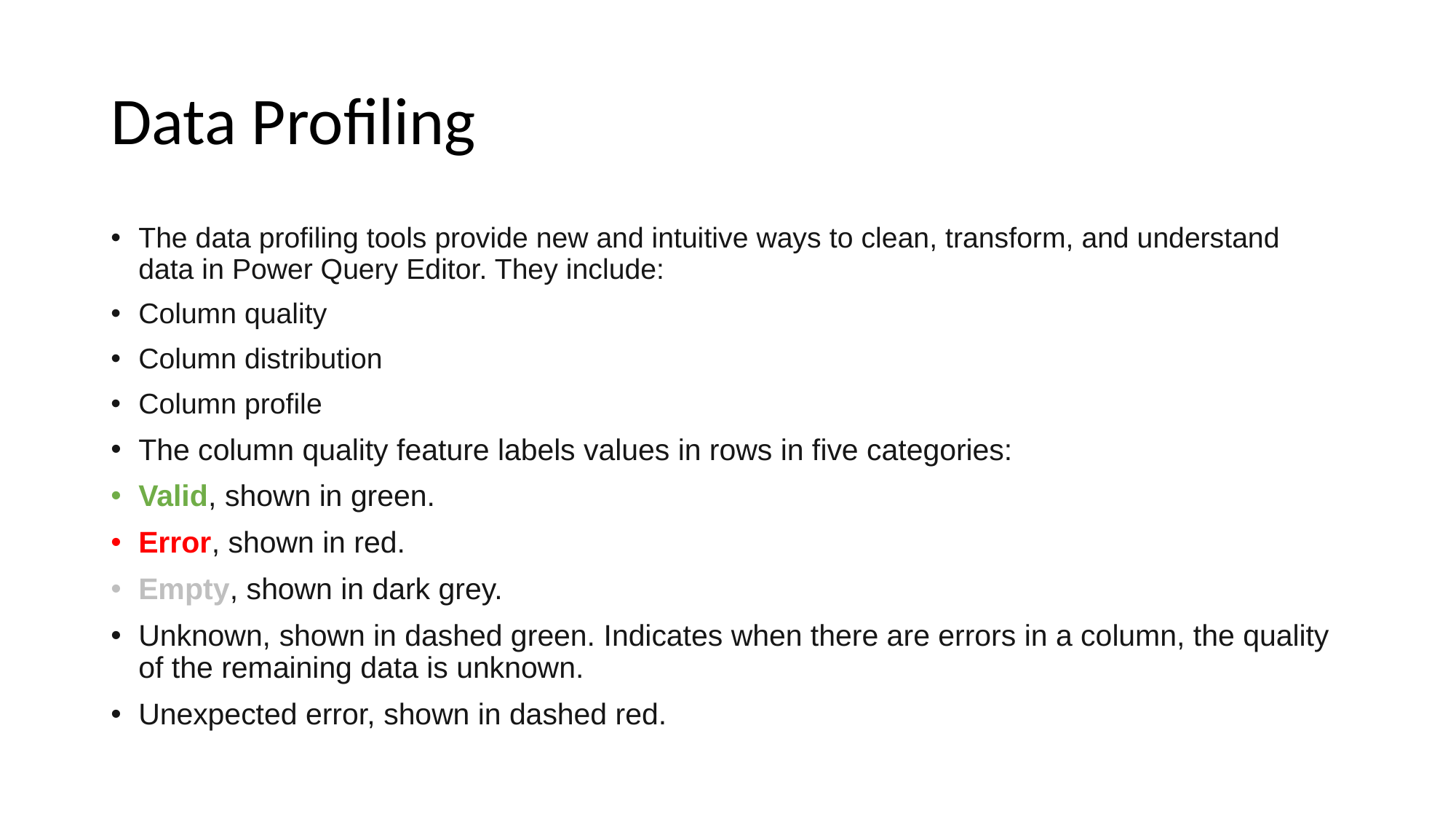

# Data Profiling
The data profiling tools provide new and intuitive ways to clean, transform, and understand data in Power Query Editor. They include:
Column quality
Column distribution
Column profile
The column quality feature labels values in rows in five categories:
Valid, shown in green.
Error, shown in red.
Empty, shown in dark grey.
Unknown, shown in dashed green. Indicates when there are errors in a column, the quality of the remaining data is unknown.
Unexpected error, shown in dashed red.